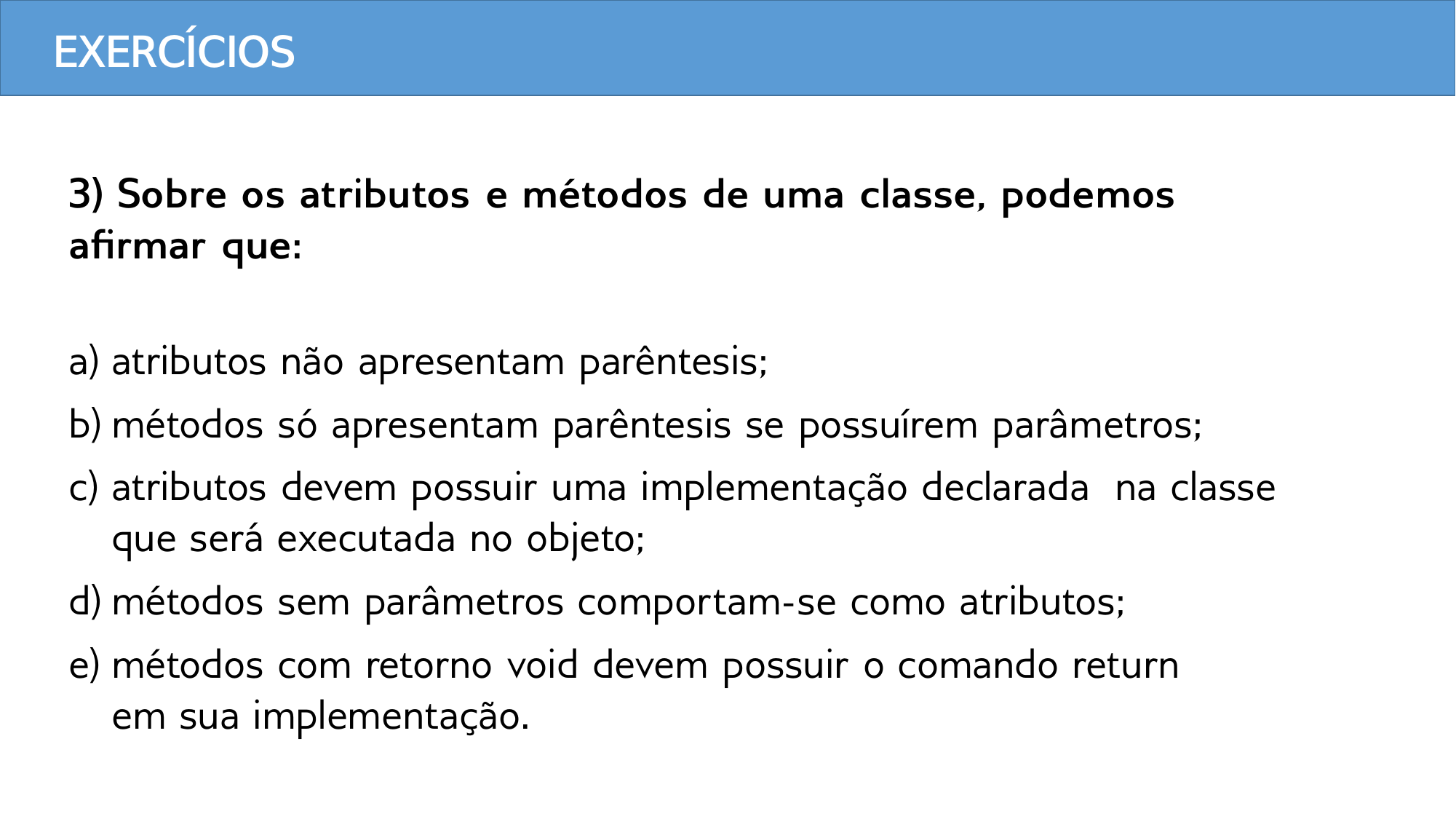

EXERCÍCIOS
3) Sobre os atributos e métodos de uma classe, podemos  afirmar que:

atributos não apresentam parêntesis;
métodos só apresentam parêntesis se possuírem parâmetros;
atributos devem possuir uma implementação declarada  na classe que será executada no objeto;
métodos sem parâmetros comportam-se como atributos;
métodos com retorno void devem possuir o comando return
em sua implementação.